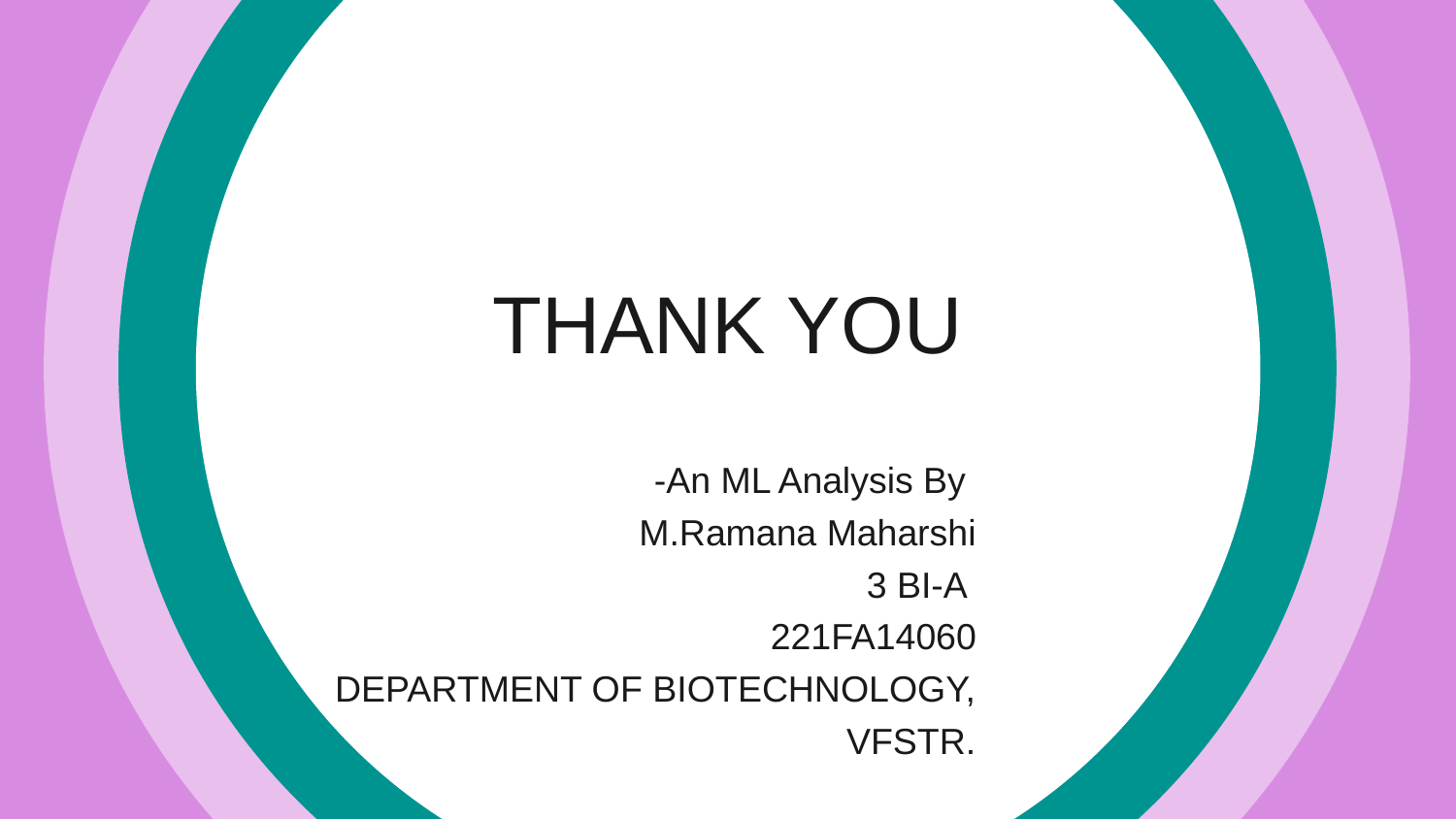

THANK YOU
-An ML Analysis By
M.Ramana Maharshi
3 BI-A
221FA14060
DEPARTMENT OF BIOTECHNOLOGY,
VFSTR.